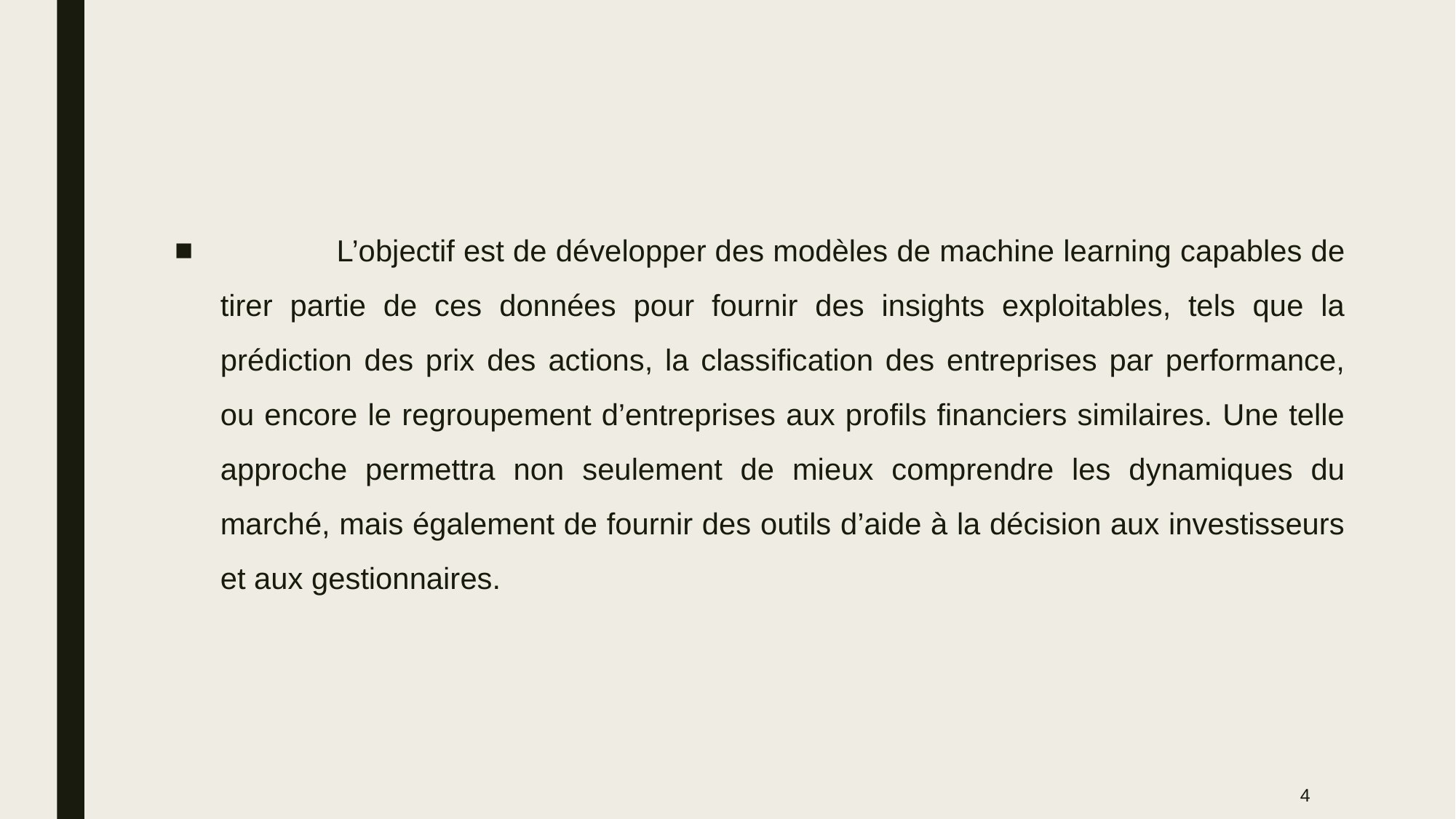

L’objectif est de développer des modèles de machine learning capables de tirer partie de ces données pour fournir des insights exploitables, tels que la prédiction des prix des actions, la classification des entreprises par performance, ou encore le regroupement d’entreprises aux profils financiers similaires. Une telle approche permettra non seulement de mieux comprendre les dynamiques du marché, mais également de fournir des outils d’aide à la décision aux investisseurs et aux gestionnaires.
4